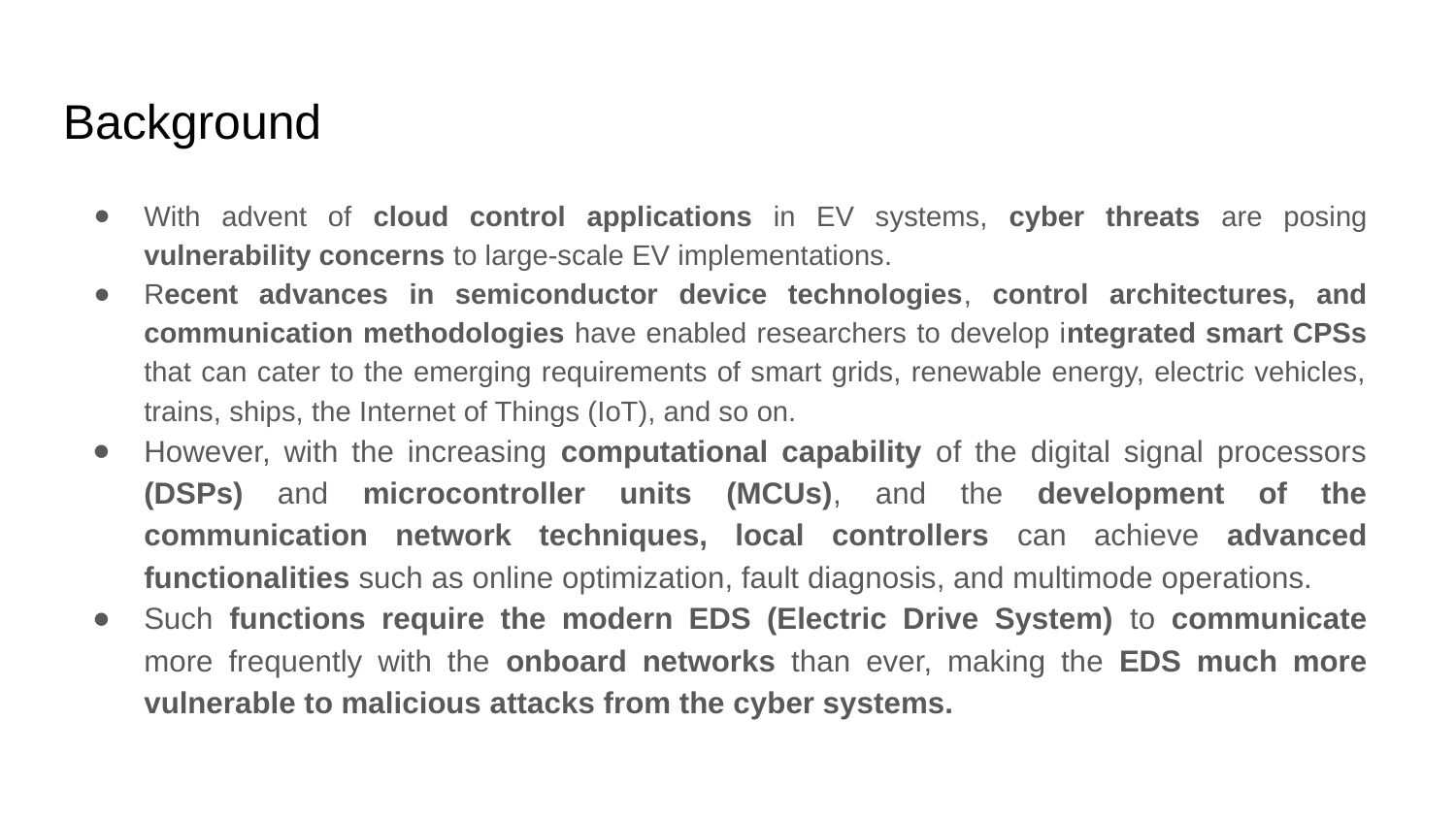

# Background
With advent of cloud control applications in EV systems, cyber threats are posing vulnerability concerns to large-scale EV implementations.
Recent advances in semiconductor device technologies, control architectures, and communication methodologies have enabled researchers to develop integrated smart CPSs that can cater to the emerging requirements of smart grids, renewable energy, electric vehicles, trains, ships, the Internet of Things (IoT), and so on.
However, with the increasing computational capability of the digital signal processors (DSPs) and microcontroller units (MCUs), and the development of the communication network techniques, local controllers can achieve advanced functionalities such as online optimization, fault diagnosis, and multimode operations.
Such functions require the modern EDS (Electric Drive System) to communicate more frequently with the onboard networks than ever, making the EDS much more vulnerable to malicious attacks from the cyber systems.